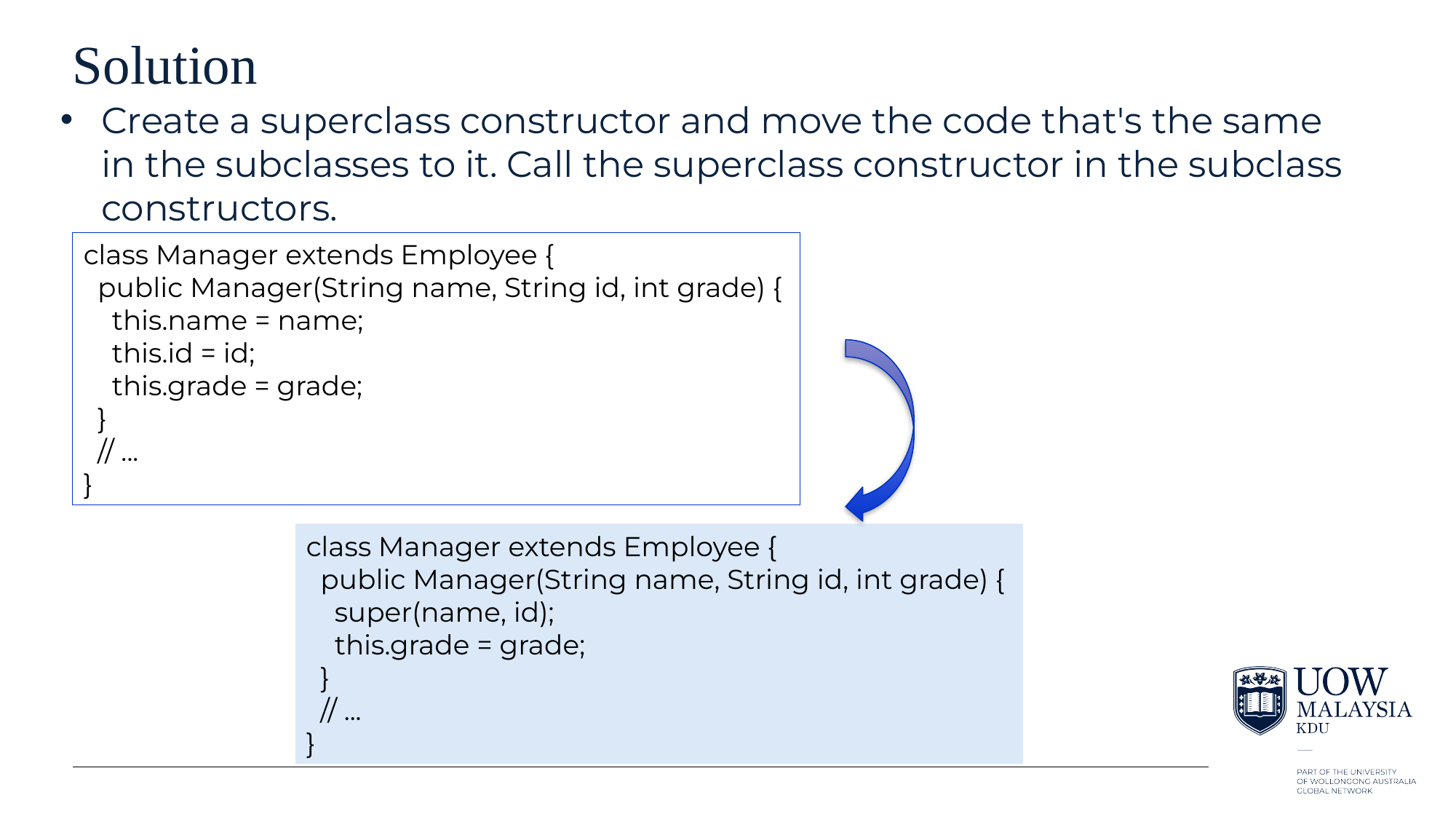

# Solution
Create a superclass constructor and move the code that's the same in the subclasses to it. Call the superclass constructor in the subclass constructors.

class Manager extends Employee {
  public Manager(String name, String id, int grade) {
    this.name = name;
    this.id = id;
    this.grade = grade;
  }
  // ...
}

class Manager extends Employee {
  public Manager(String name, String id, int grade) {
    super(name, id);
    this.grade = grade;
  }
  // ...
}